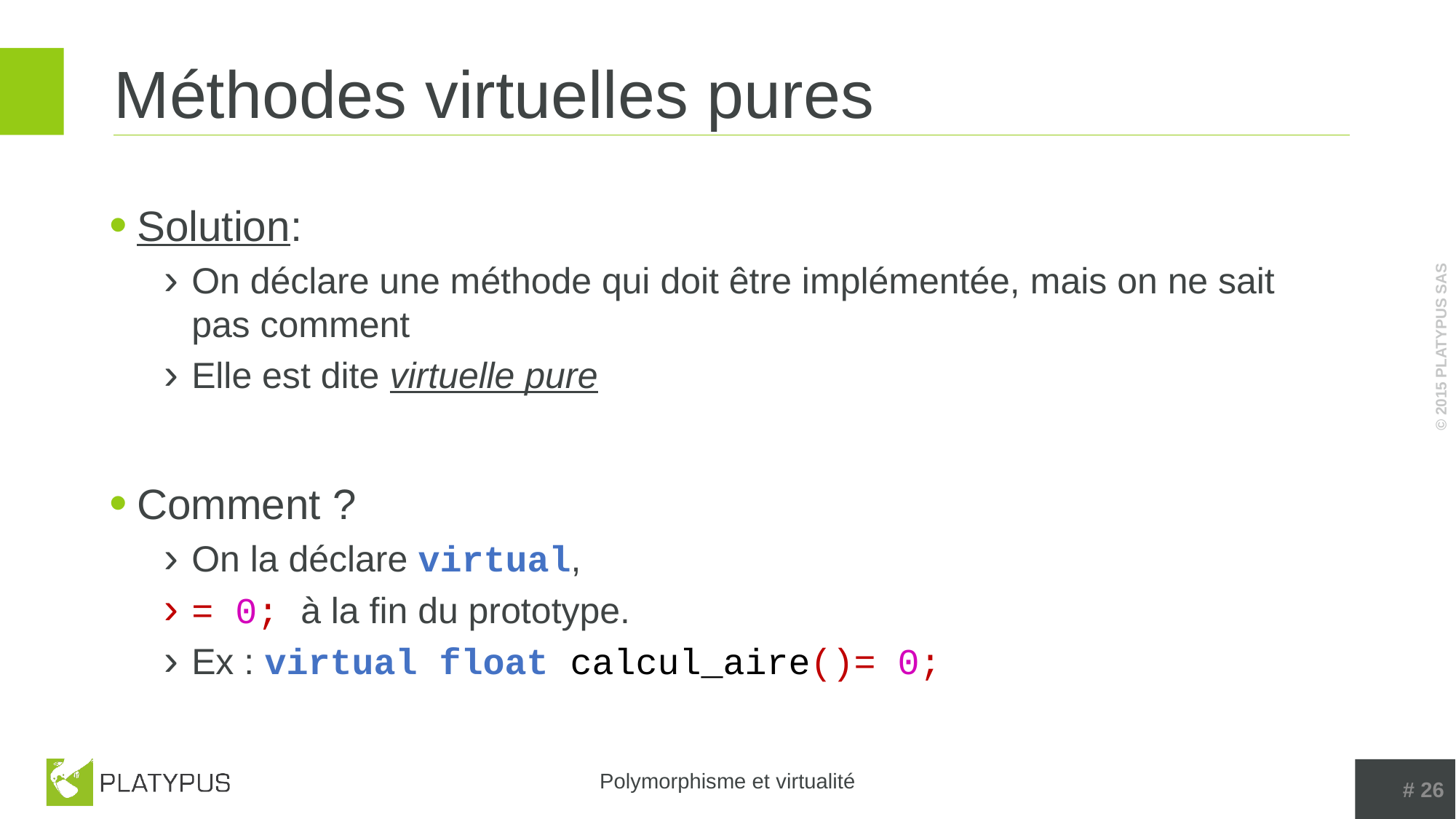

# Méthodes virtuelles pures
Solution:
On déclare une méthode qui doit être implémentée, mais on ne sait pas comment
Elle est dite virtuelle pure

Comment ?
On la déclare virtual,
= 0; à la fin du prototype.
Ex : virtual float calcul_aire()= 0;
# 26
Polymorphisme et virtualité